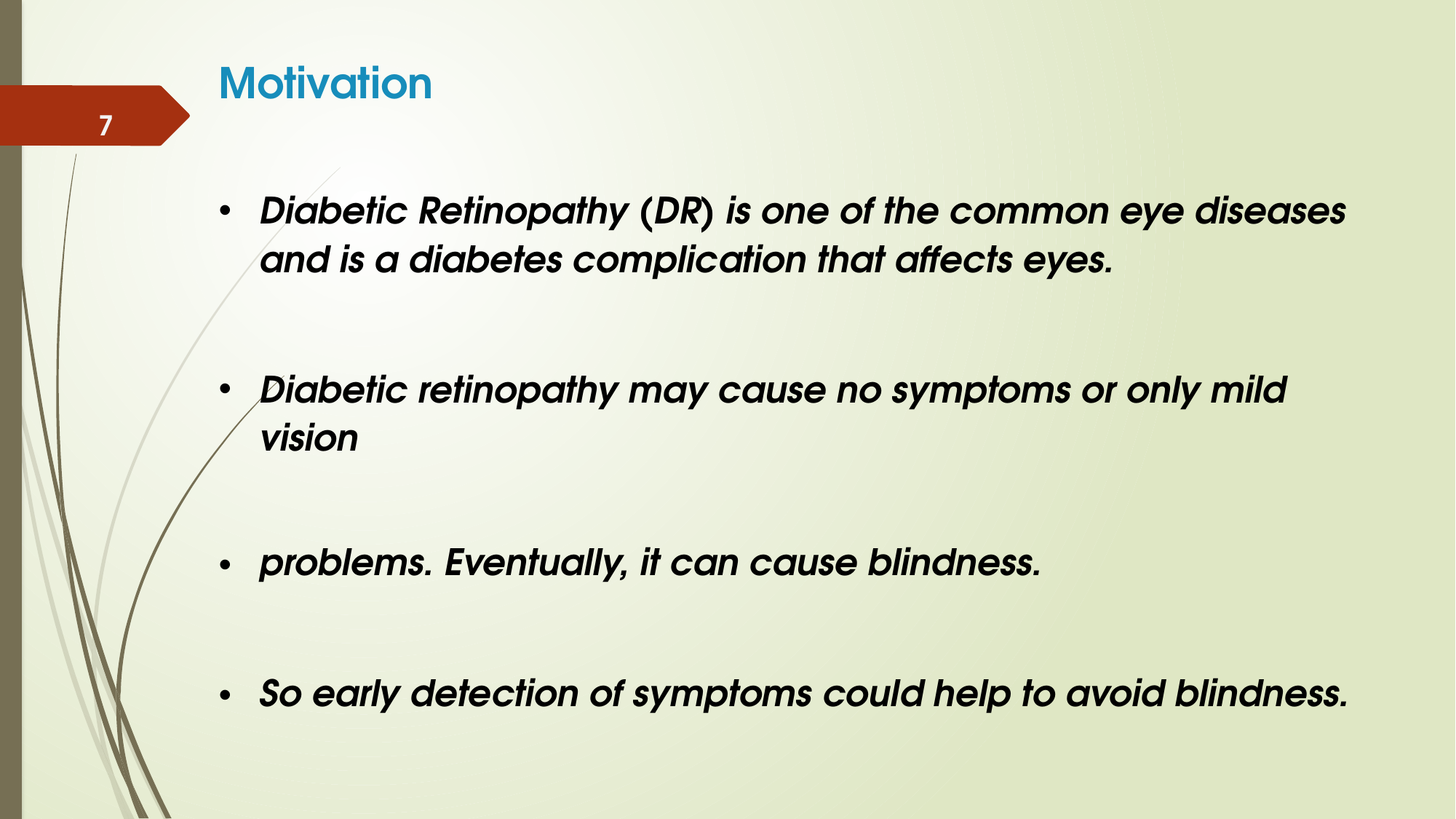

Motivation
Diabetic Retinopathy (DR) is one of the common eye diseases and is a diabetes complication that affects eyes.
Diabetic retinopathy may cause no symptoms or only mild vision
problems. Eventually, it can cause blindness.
So early detection of symptoms could help to avoid blindness.

7